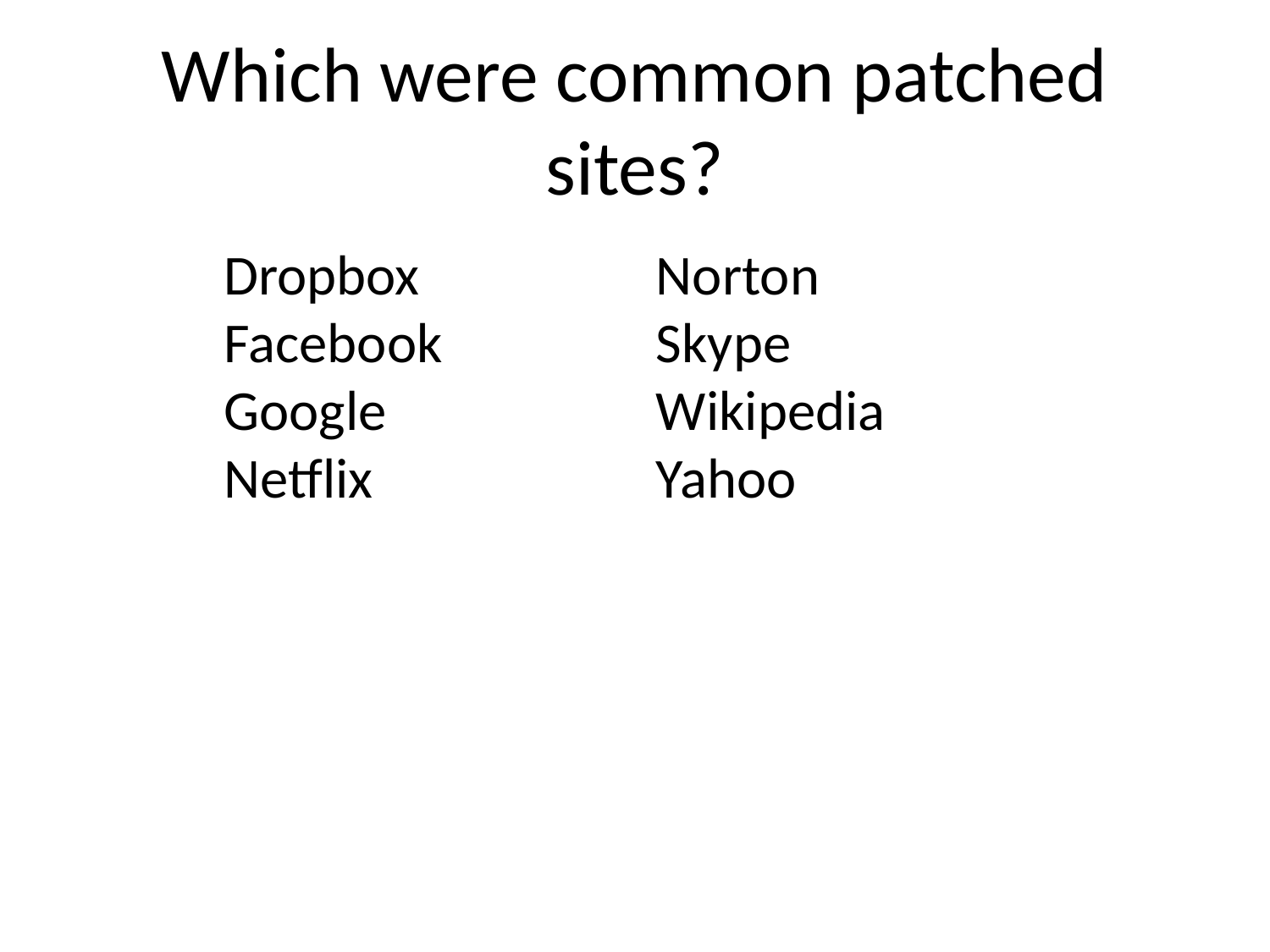

# Which were common patched sites?
Dropbox
Facebook
Google
Netflix
Norton
Skype
Wikipedia
Yahoo